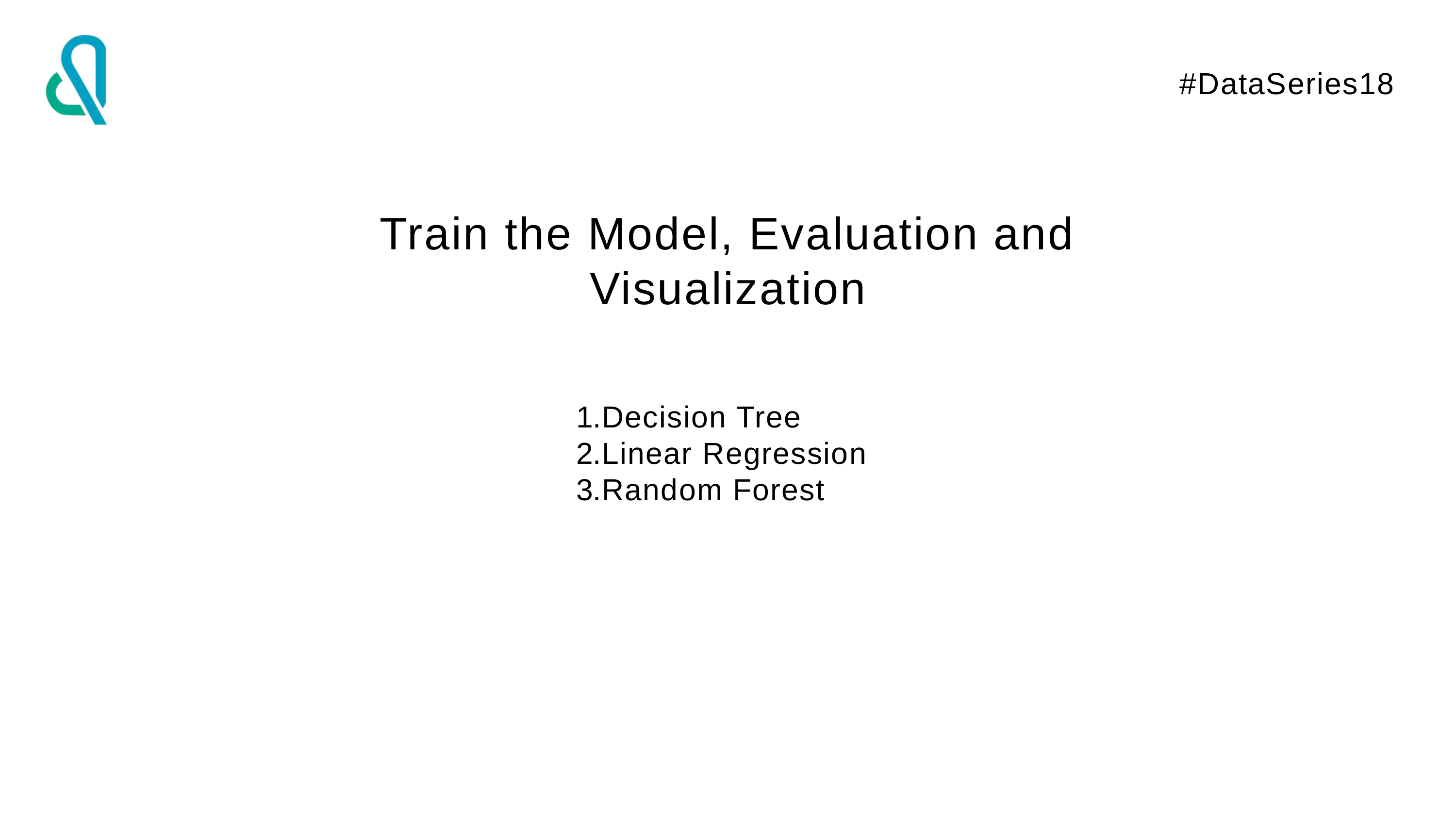

#DataSeries18
Train the Model, Evaluation and Visualization
Decision Tree
Linear Regression
Random Forest